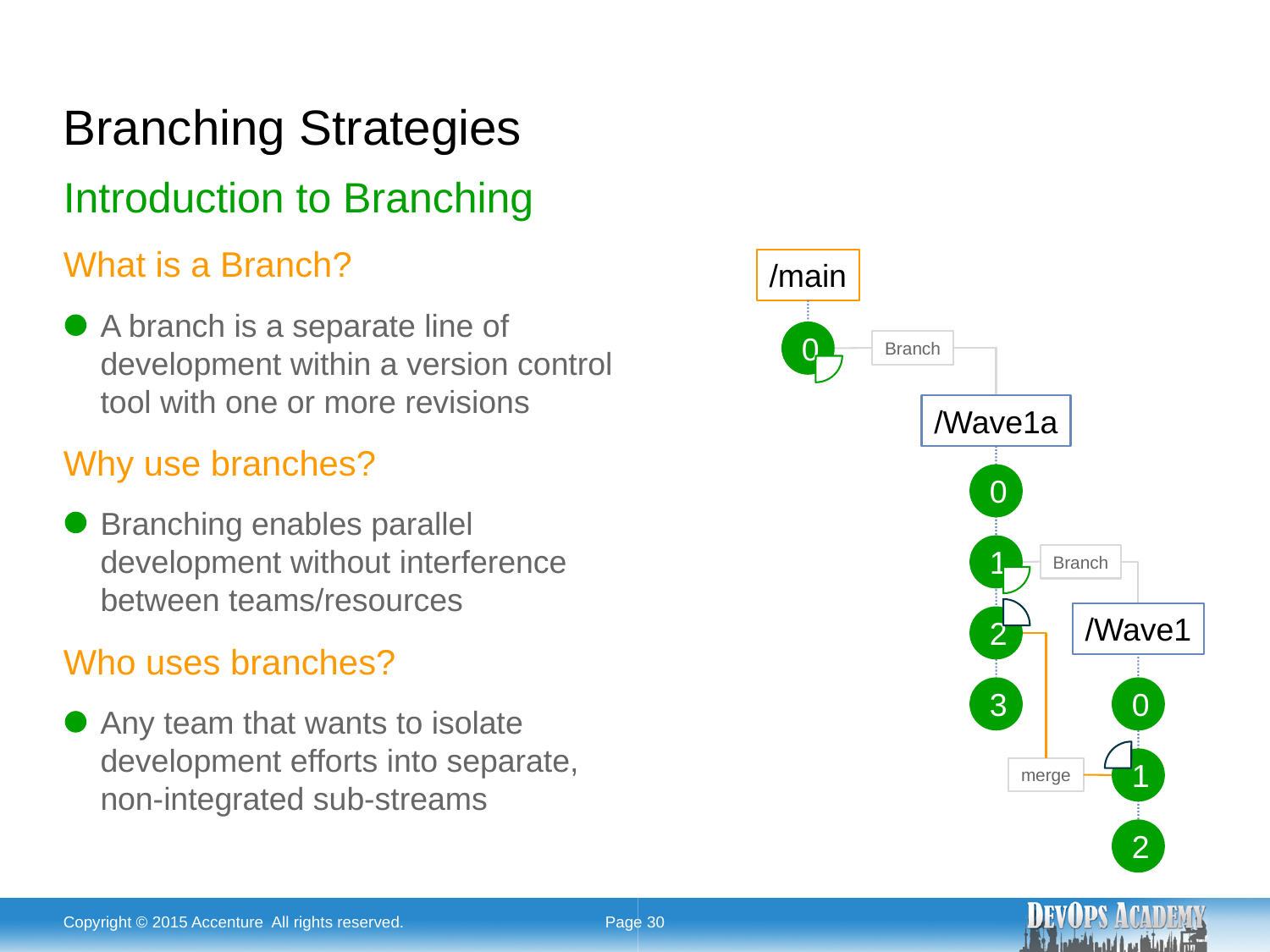

# Branching Strategies
Introduction to Branching
What is a Branch?
A branch is a separate line of development within a version control tool with one or more revisions
Why use branches?
Branching enables parallel development without interference between teams/resources
Who uses branches?
Any team that wants to isolate development efforts into separate, non-integrated sub-streams

/main
0

Branch
/Wave1a
0
1

Branch

/Wave1
2
3
0

1
merge
2

Copyright © 2015 Accenture  All rights reserved.
Page 30